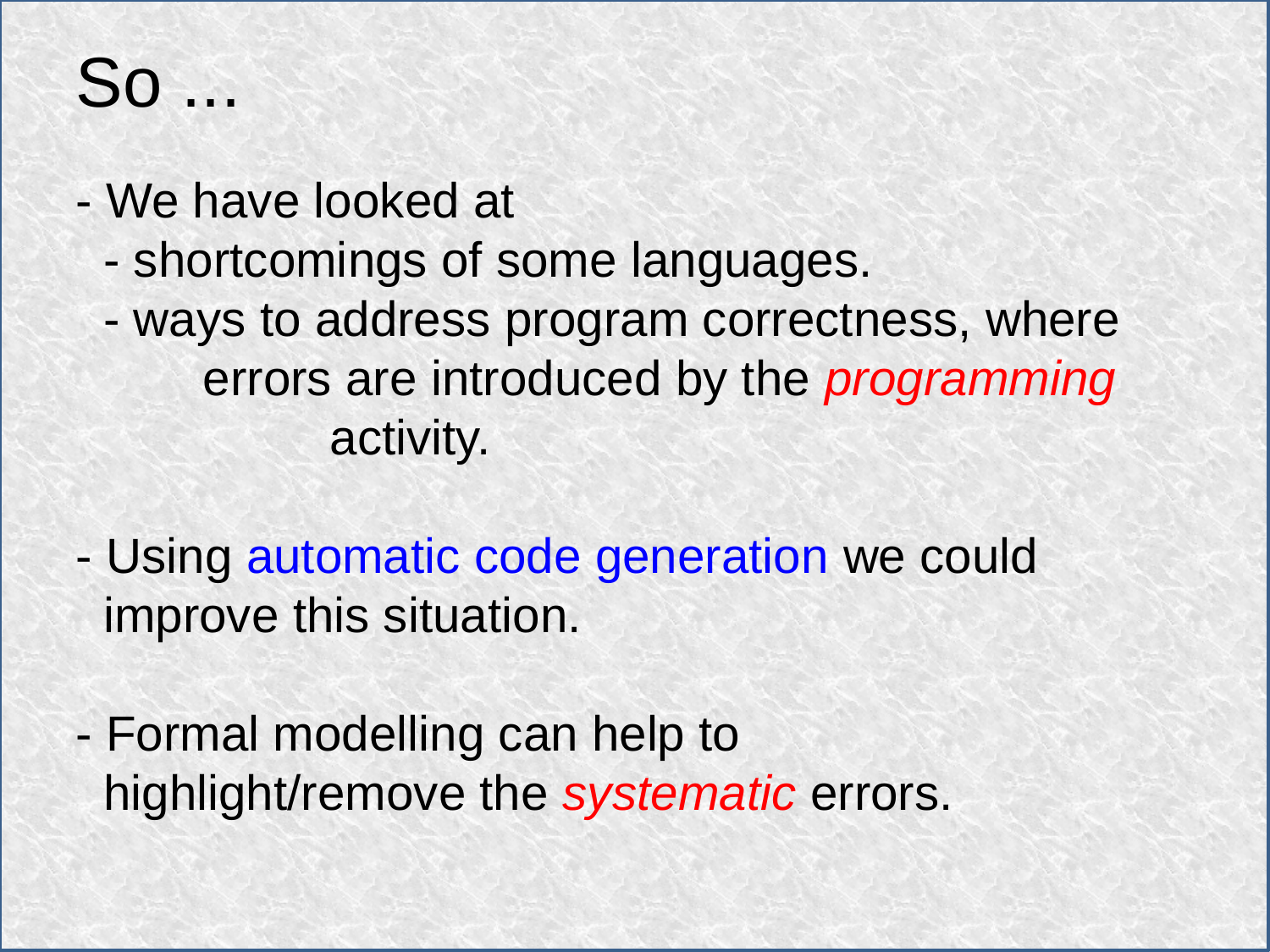

So ...
- We have looked at
  - shortcomings of some languages.
  - ways to address program correctness, where  	errors are introduced by the programming      		activity.

- Using automatic code generation we could
  improve this situation.

- Formal modelling can help to
  highlight/remove the systematic errors.